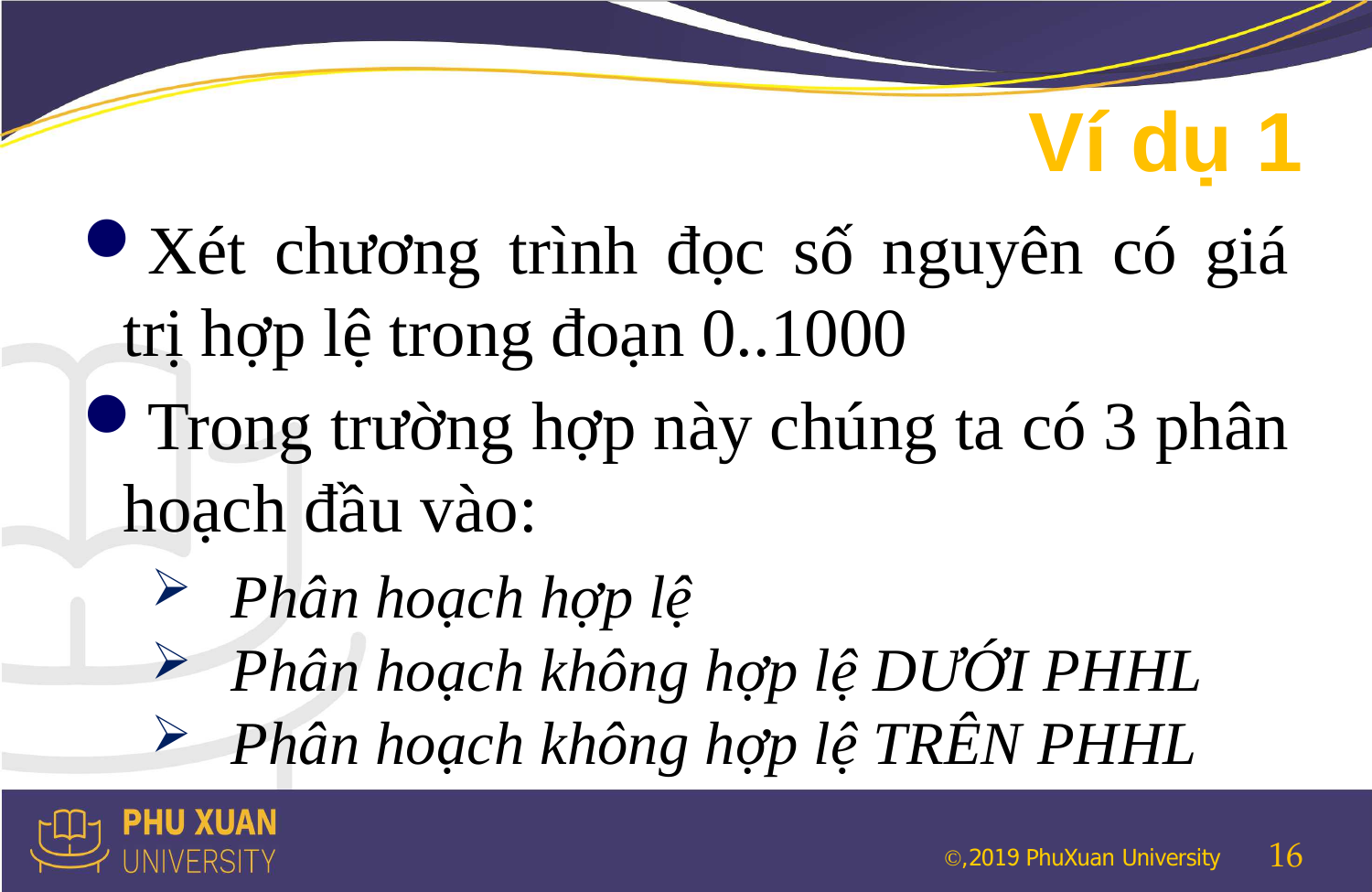

# Ví dụ 1
Xét chương trình đọc số nguyên có giá trị hợp lệ trong đoạn 0..1000
Trong trường hợp này chúng ta có 3 phân hoạch đầu vào:
Phân hoạch hợp lệ
Phân hoạch không hợp lệ DƯỚI PHHL
Phân hoạch không hợp lệ TRÊN PHHL

16